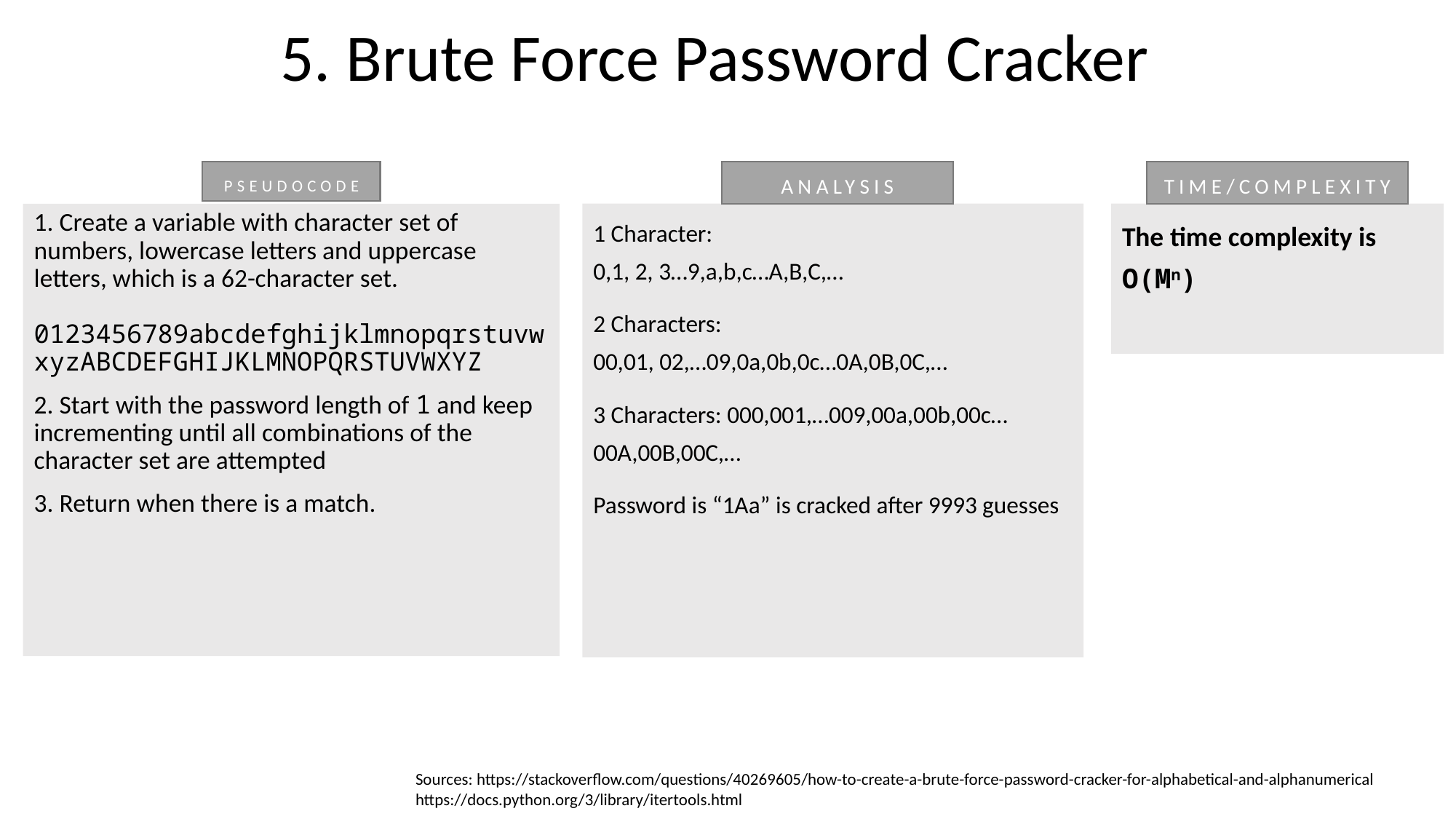

# 5. Brute Force Password Cracker
Pseudocode
Analysis
Time/Complexity
The time complexity is O(Mn)
1 Character:
0,1, 2, 3…9,a,b,c…A,B,C,…
2 Characters:
00,01, 02,…09,0a,0b,0c…0A,0B,0C,…
3 Characters: 000,001,…009,00a,00b,00c…00A,00B,00C,…
Password is “1Aa” is cracked after 9993 guesses
1. Create a variable with character set of numbers, lowercase letters and uppercase letters, which is a 62-character set.
0123456789abcdefghijklmnopqrstuvwxyzABCDEFGHIJKLMNOPQRSTUVWXYZ
2. Start with the password length of 1 and keep incrementing until all combinations of the character set are attempted
3. Return when there is a match.

Sources: https://stackoverflow.com/questions/40269605/how-to-create-a-brute-force-password-cracker-for-alphabetical-and-alphanumerical
https://docs.python.org/3/library/itertools.html